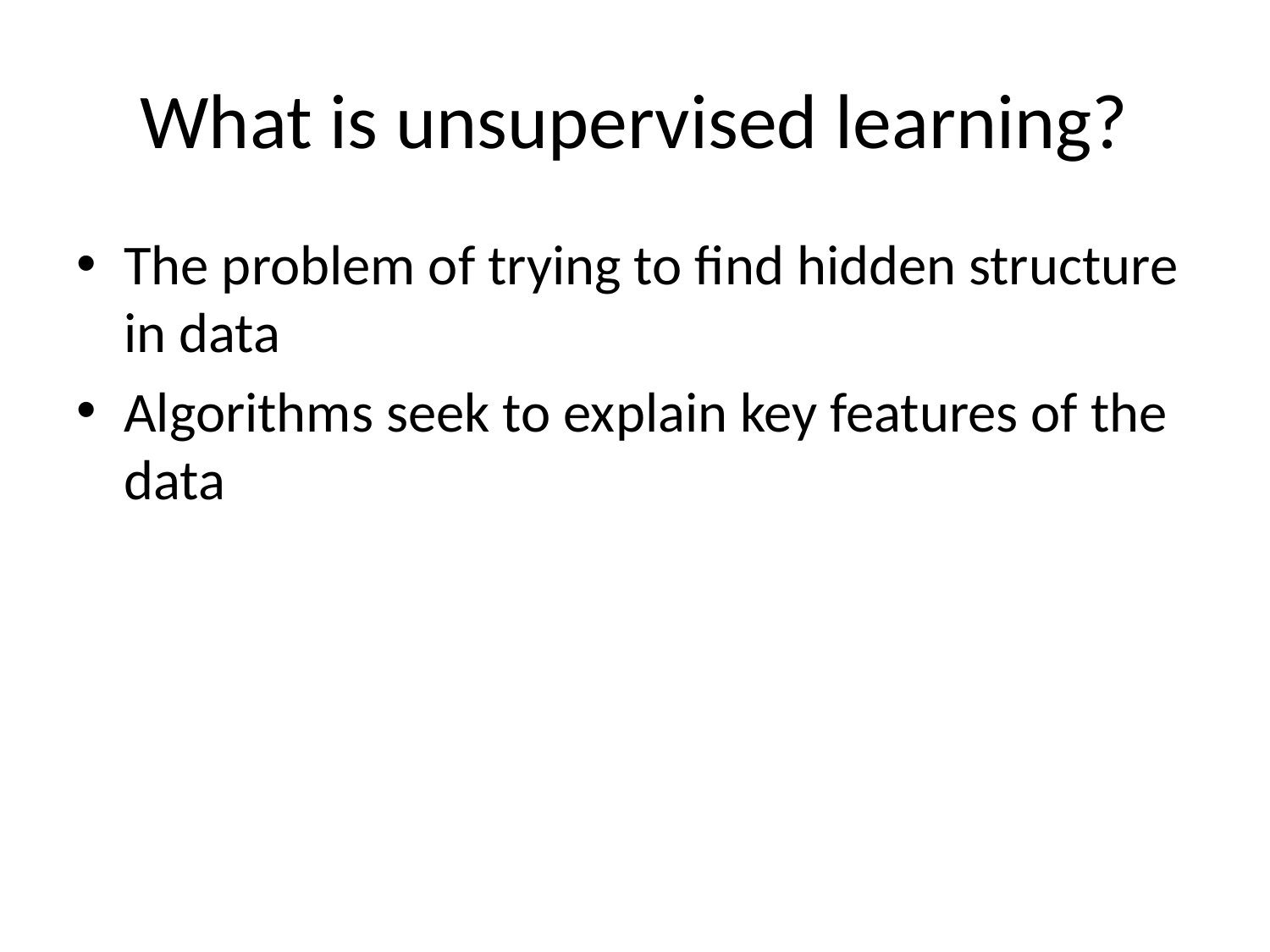

# What is unsupervised learning?
The problem of trying to find hidden structure in data
Algorithms seek to explain key features of the data